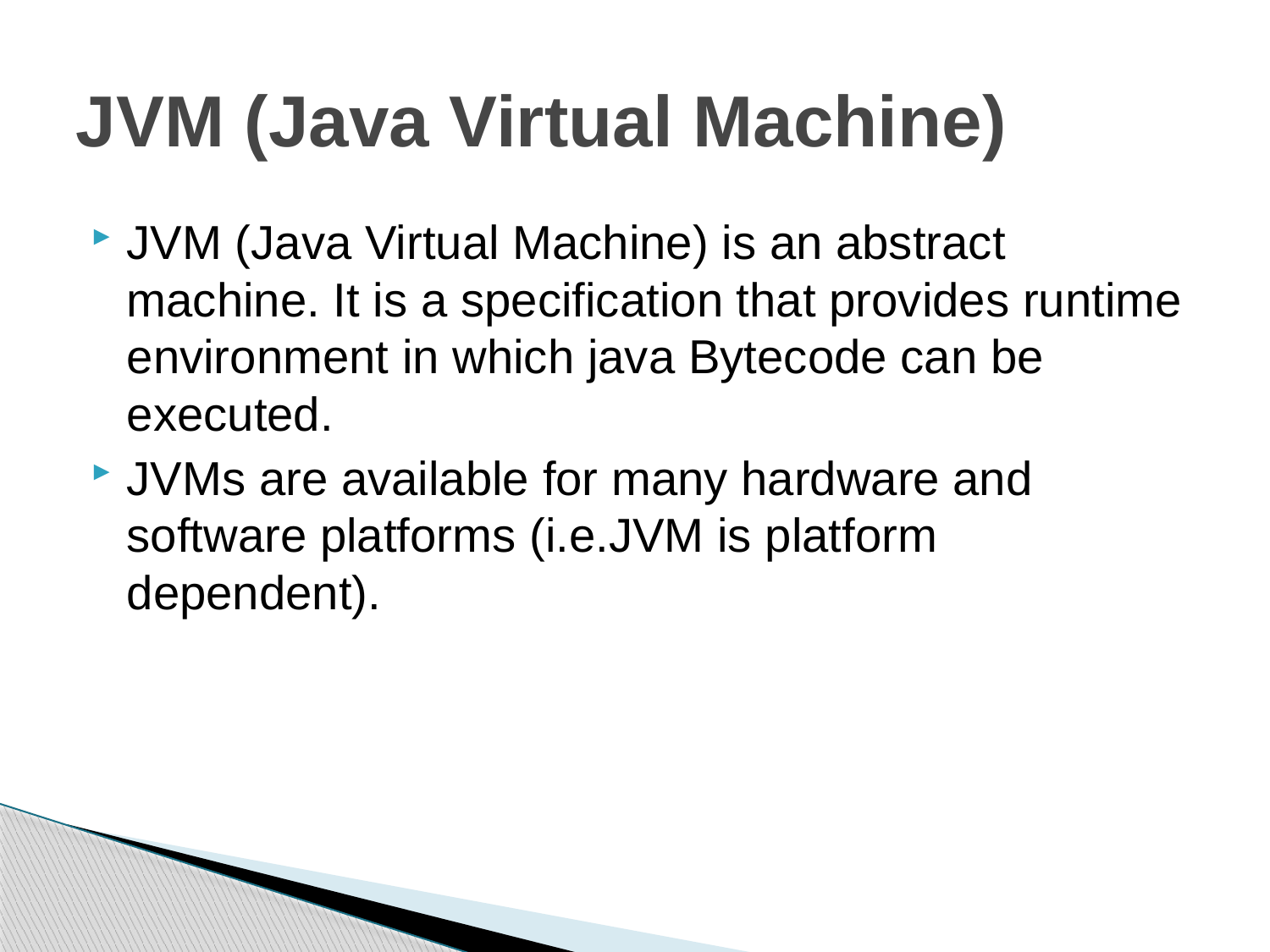

# JVM (Java Virtual Machine)
JVM (Java Virtual Machine) is an abstract machine. It is a specification that provides runtime environment in which java Bytecode can be executed.
JVMs are available for many hardware and software platforms (i.e.JVM is platform dependent).